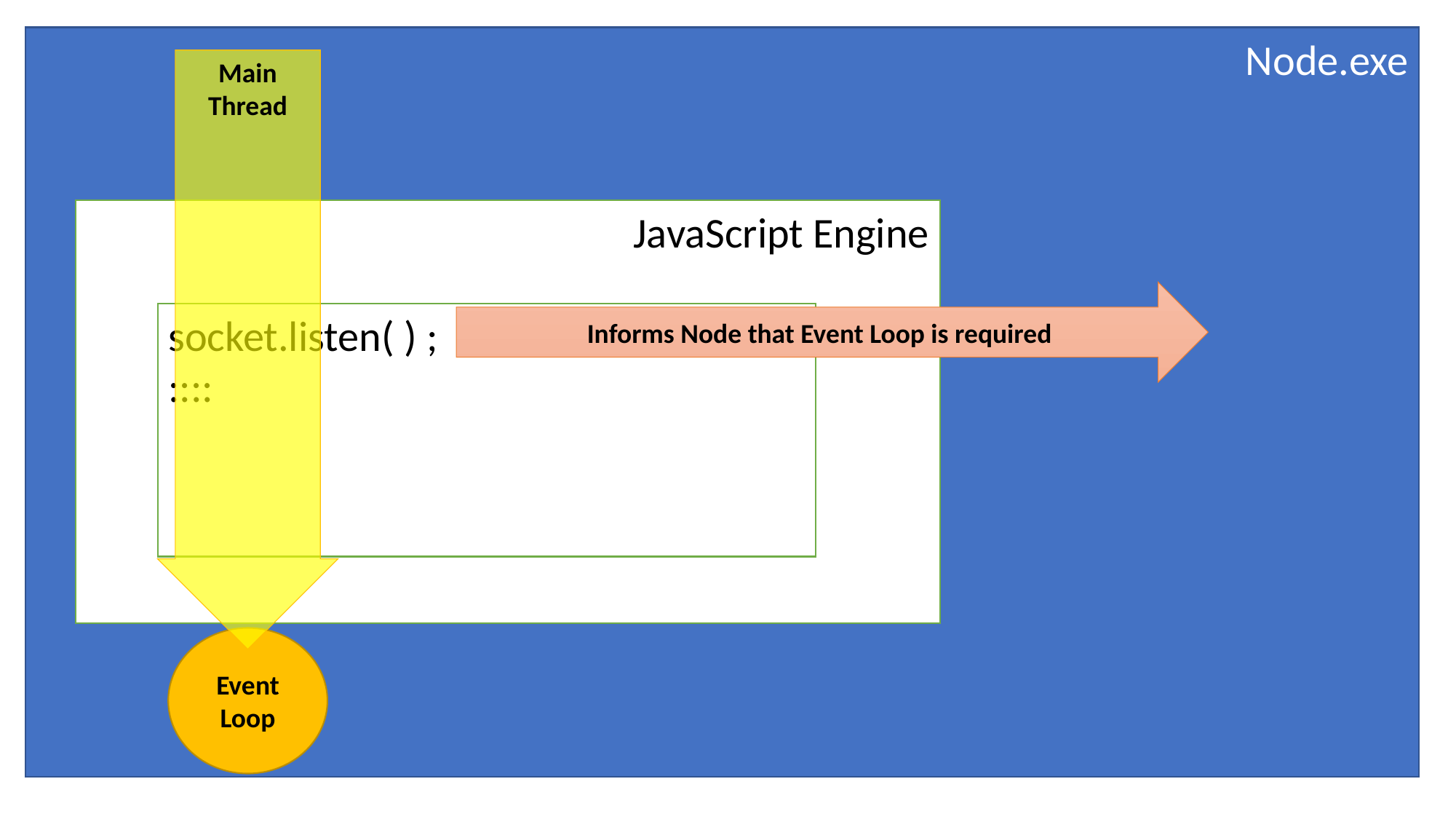

Node.exe
Main
Thread
JavaScript Engine
Informs Node that Event Loop is required
socket.listen( ) ;
::::
Event
Loop